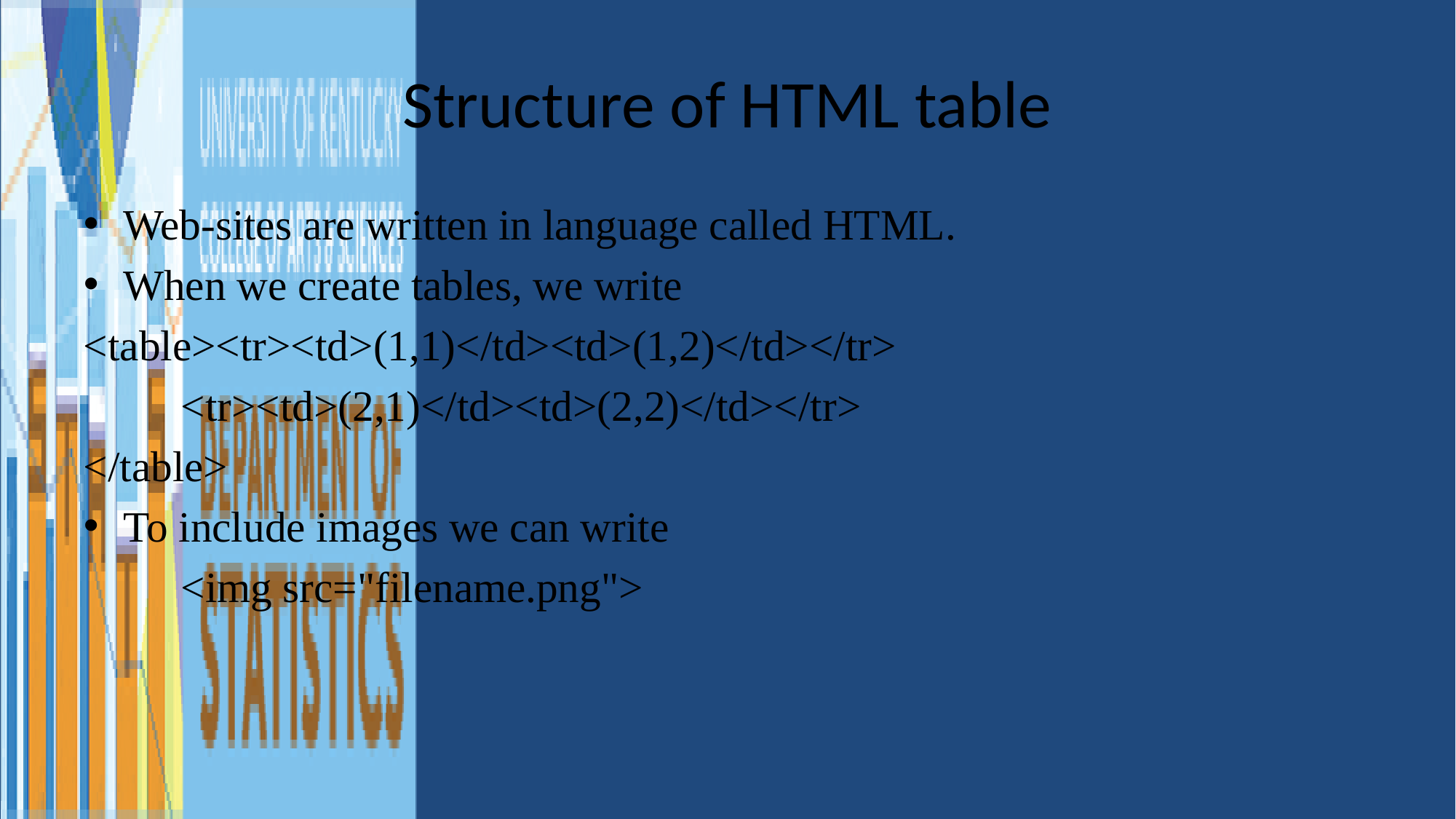

# Structure of HTML table
Web-sites are written in language called HTML.
When we create tables, we write
<table><tr><td>(1,1)</td><td>(1,2)</td></tr>
		<tr><td>(2,1)</td><td>(2,2)</td></tr>
</table>
To include images we can write
		<img src="filename.png">